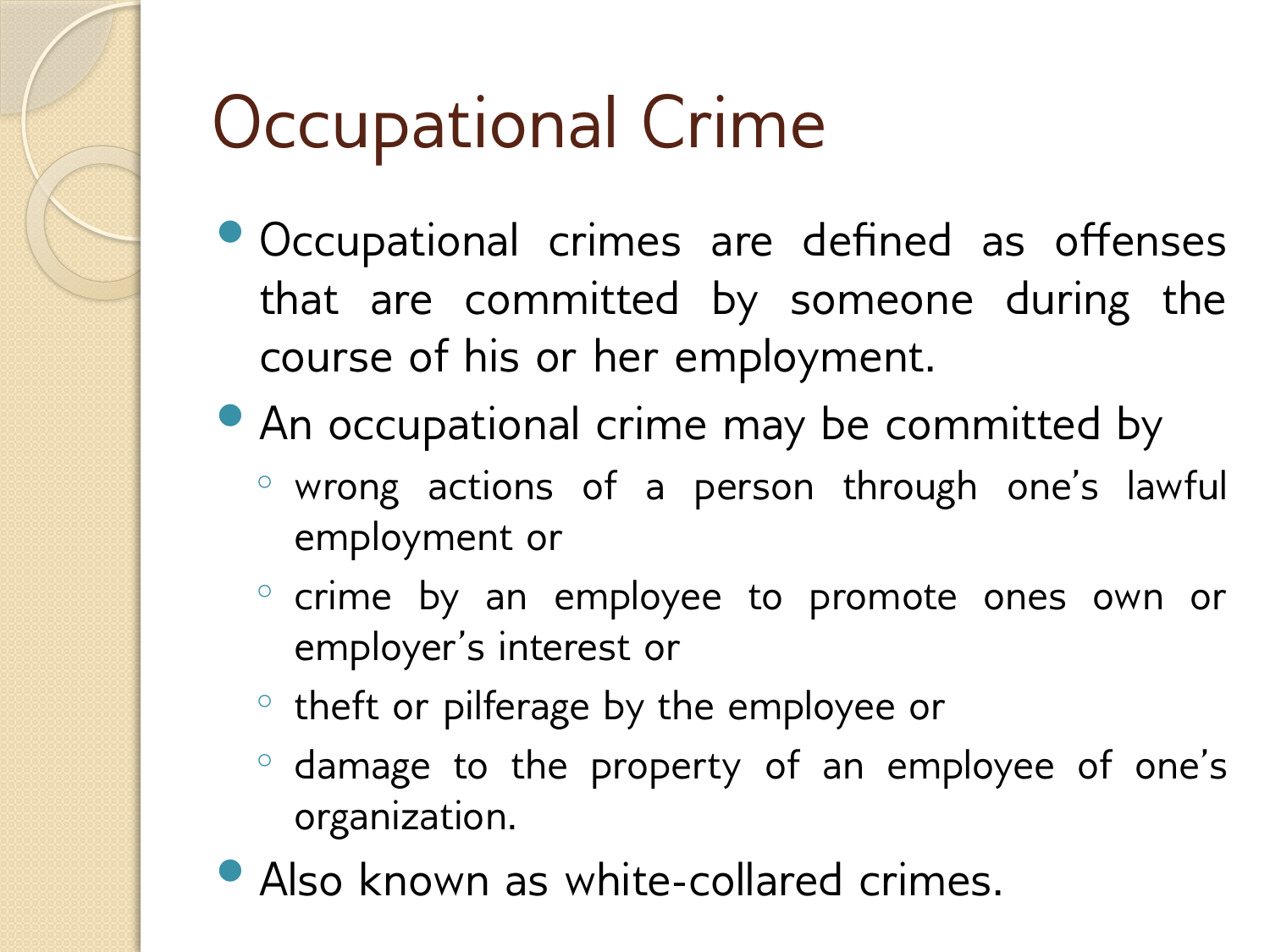

# Occupational Crime
Occupational crimes are defined as offenses that are committed by someone during the course of his or her employment.
An occupational crime may be committed by
wrong actions of a person through one’s lawful employment or
crime by an employee to promote ones own or employer’s interest or
theft or pilferage by the employee or
damage to the property of an employee of one’s organization.
Also known as white-collared crimes.